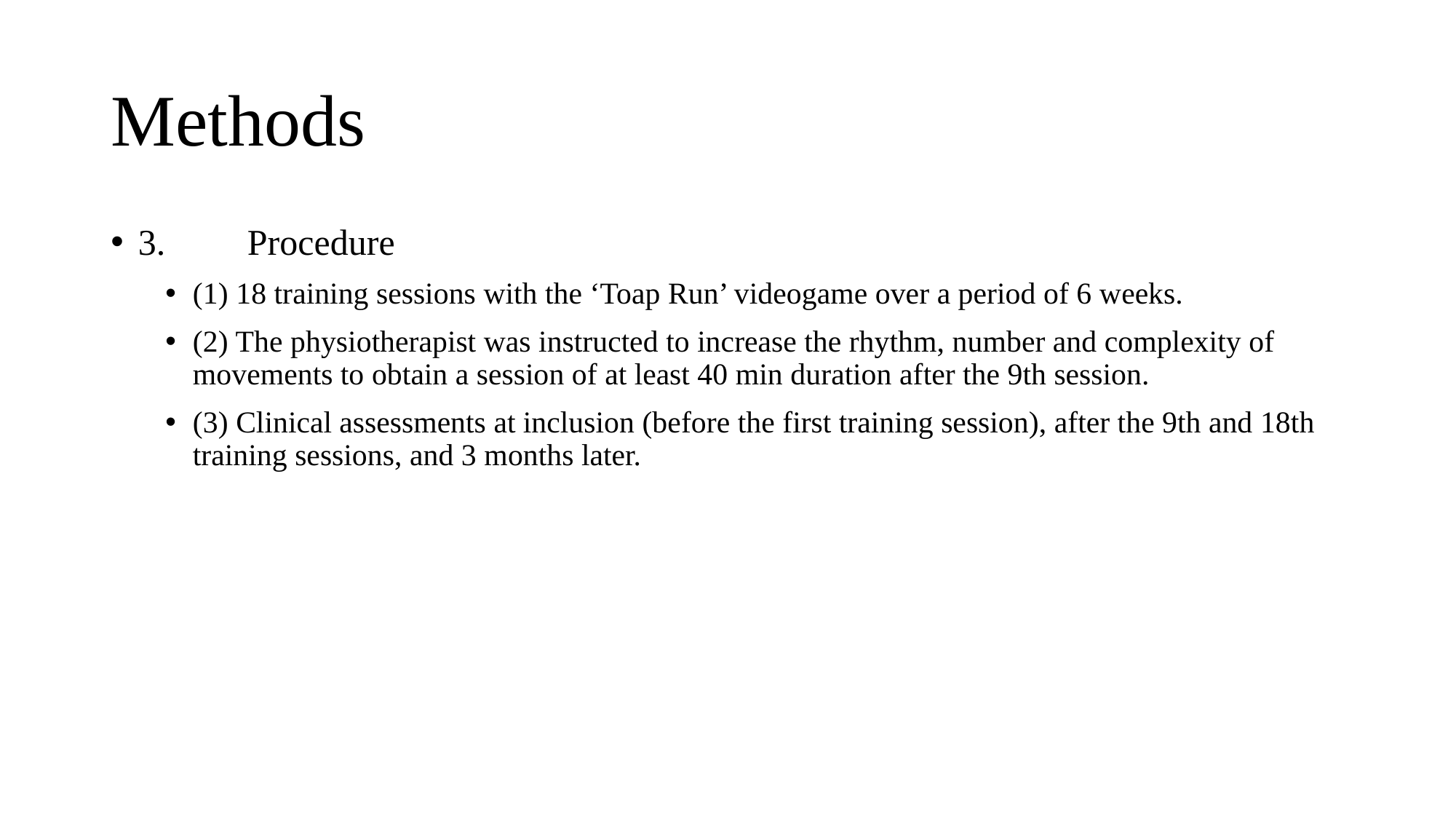

# Methods
3.	Procedure
(1) 18 training sessions with the ‘Toap Run’ videogame over a period of 6 weeks.
(2) The physiotherapist was instructed to increase the rhythm, number and complexity of movements to obtain a session of at least 40 min duration after the 9th session.
(3) Clinical assessments at inclusion (before the first training session), after the 9th and 18th training sessions, and 3 months later.